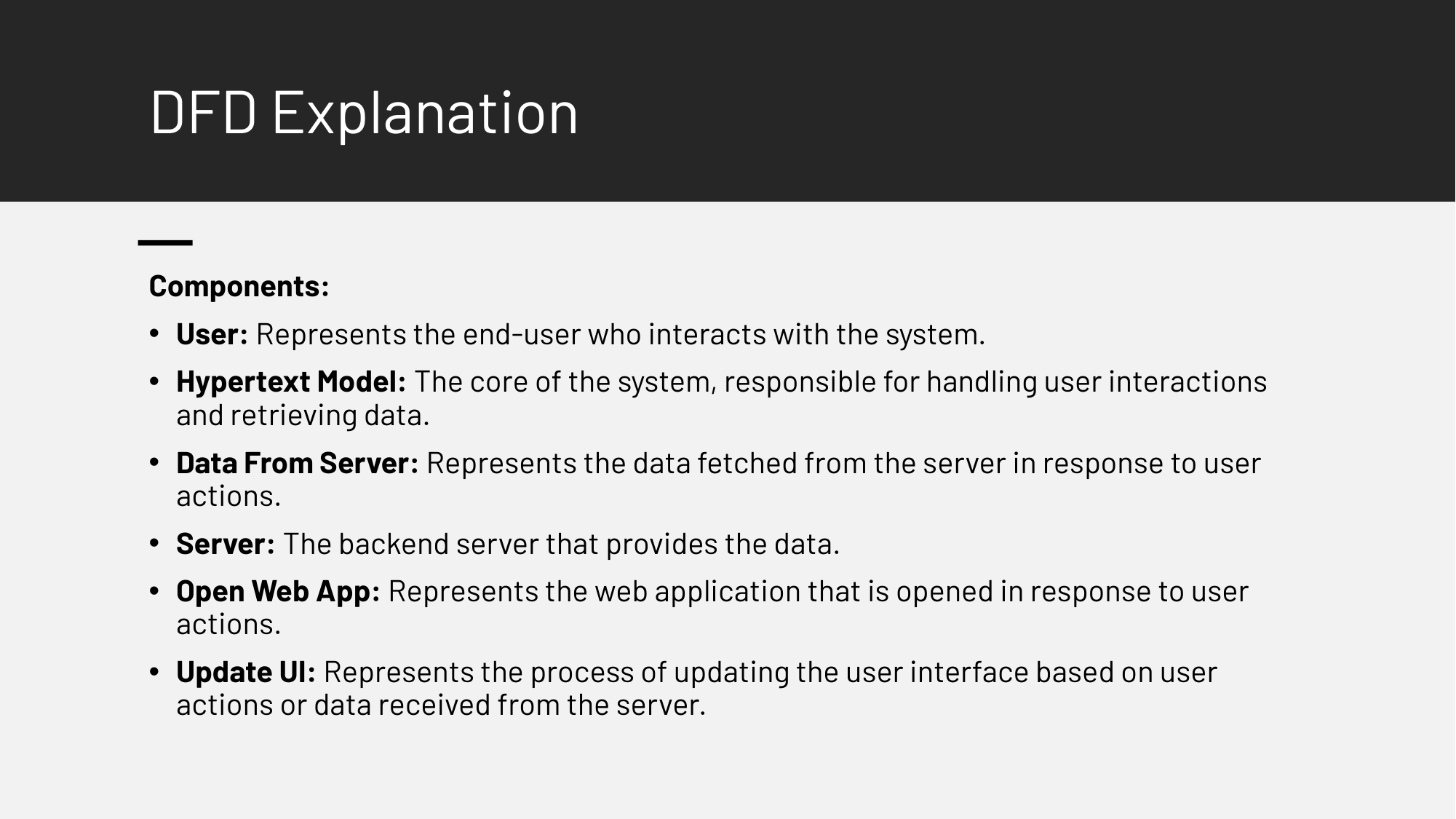

# DFD Explanation

Components:
User: Represents the end-user who interacts with the system.
Hypertext Model: The core of the system, responsible for handling user interactions and retrieving data.
Data From Server: Represents the data fetched from the server in response to user actions.
Server: The backend server that provides the data.
Open Web App: Represents the web application that is opened in response to user actions.
Update UI: Represents the process of updating the user interface based on user actions or data received from the server.